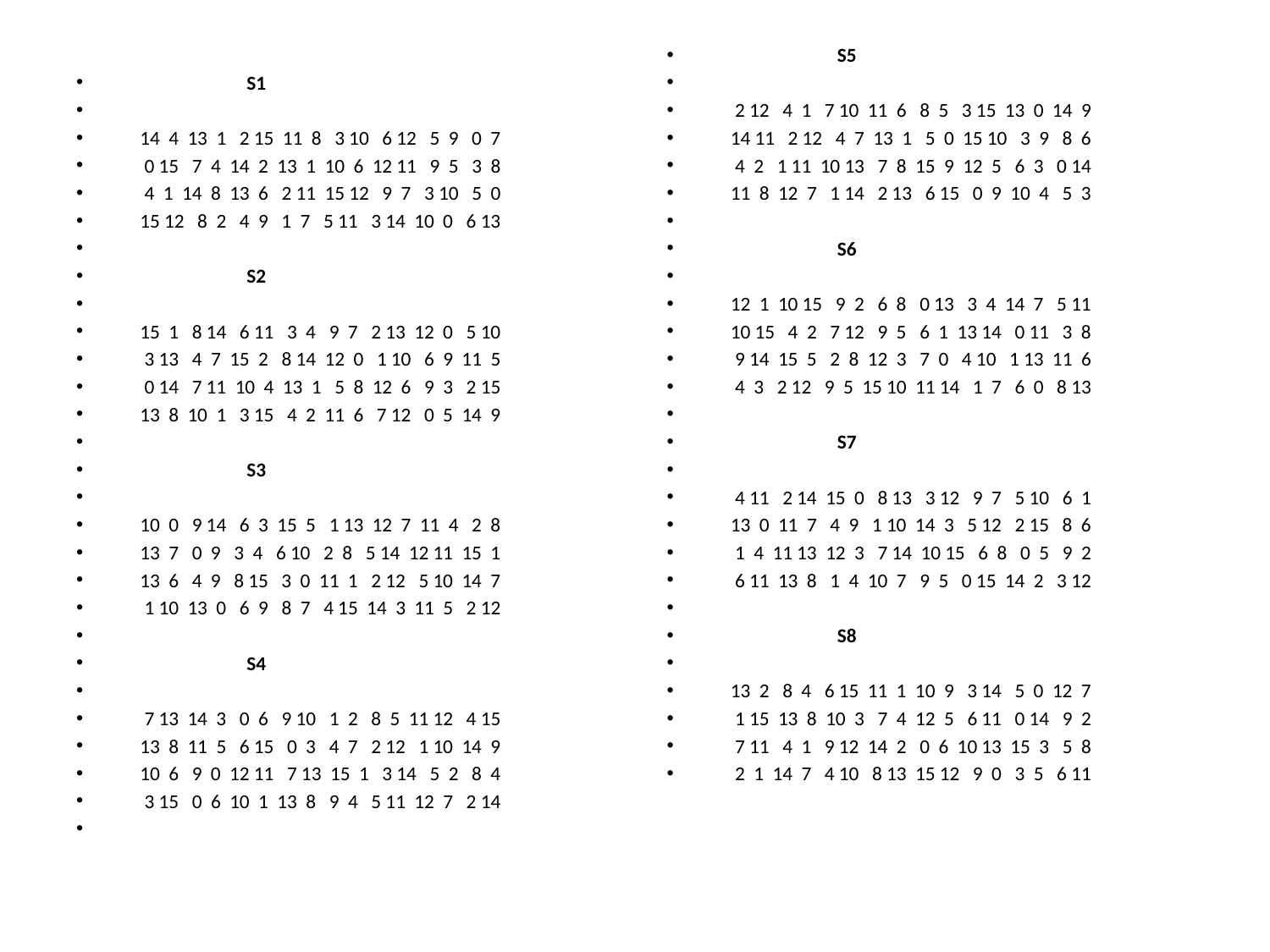

S1

     14  4  13  1   2 15  11  8   3 10   6 12   5  9   0  7
      0 15   7  4  14  2  13  1  10  6  12 11   9  5   3  8
      4  1  14  8  13  6   2 11  15 12   9  7   3 10   5  0
     15 12   8  2   4  9   1  7   5 11   3 14  10  0   6 13

                             S2

     15  1   8 14   6 11   3  4   9  7   2 13  12  0   5 10
      3 13   4  7  15  2   8 14  12  0   1 10   6  9  11  5
      0 14   7 11  10  4  13  1   5  8  12  6   9  3   2 15
     13  8  10  1   3 15   4  2  11  6   7 12   0  5  14  9

                             S3

     10  0   9 14   6  3  15  5   1 13  12  7  11  4   2  8
     13  7   0  9   3  4   6 10   2  8   5 14  12 11  15  1
     13  6   4  9   8 15   3  0  11  1   2 12   5 10  14  7
      1 10  13  0   6  9   8  7   4 15  14  3  11  5   2 12

                             S4

      7 13  14  3   0  6   9 10   1  2   8  5  11 12   4 15
     13  8  11  5   6 15   0  3   4  7   2 12   1 10  14  9
     10  6   9  0  12 11   7 13  15  1   3 14   5  2   8  4
      3 15   0  6  10  1  13  8   9  4   5 11  12  7   2 14

                             S5

      2 12   4  1   7 10  11  6   8  5   3 15  13  0  14  9
     14 11   2 12   4  7  13  1   5  0  15 10   3  9   8  6
      4  2   1 11  10 13   7  8  15  9  12  5   6  3   0 14
     11  8  12  7   1 14   2 13   6 15   0  9  10  4   5  3

                             S6

     12  1  10 15   9  2   6  8   0 13   3  4  14  7   5 11
     10 15   4  2   7 12   9  5   6  1  13 14   0 11   3  8
      9 14  15  5   2  8  12  3   7  0   4 10   1 13  11  6
      4  3   2 12   9  5  15 10  11 14   1  7   6  0   8 13

                             S7

      4 11   2 14  15  0   8 13   3 12   9  7   5 10   6  1
     13  0  11  7   4  9   1 10  14  3   5 12   2 15   8  6
      1  4  11 13  12  3   7 14  10 15   6  8   0  5   9  2
      6 11  13  8   1  4  10  7   9  5   0 15  14  2   3 12

                             S8

     13  2   8  4   6 15  11  1  10  9   3 14   5  0  12  7
      1 15  13  8  10  3   7  4  12  5   6 11   0 14   9  2
      7 11   4  1   9 12  14  2   0  6  10 13  15  3   5  8
      2  1  14  7   4 10   8 13  15 12   9  0   3  5   6 11